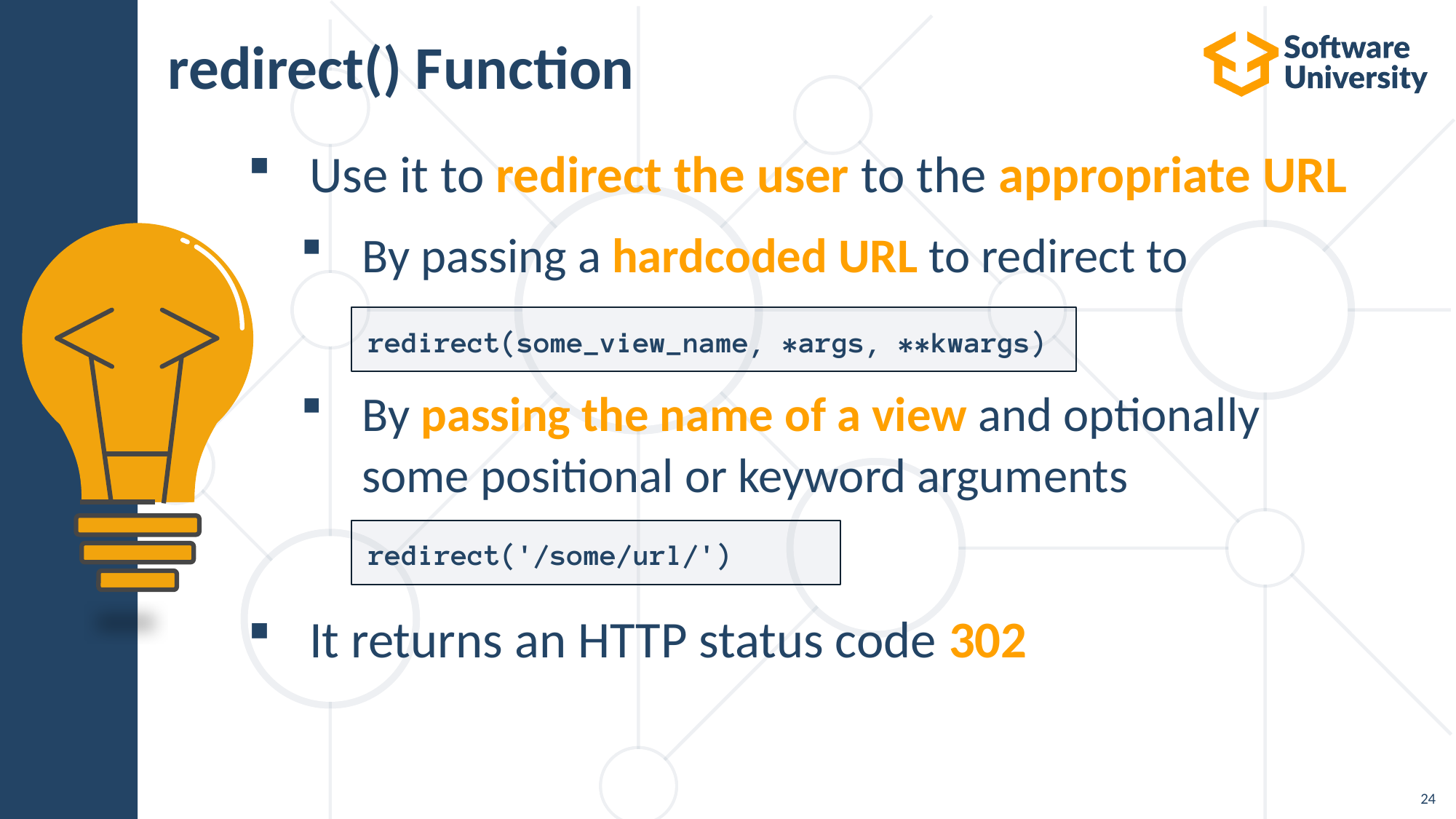

# redirect() Function
Use it to redirect the user to the appropriate URL
By passing a hardcoded URL to redirect to

By passing the name of a view and optionally some positional or keyword arguments

It returns an HTTP status code 302
redirect(some_view_name, *args, **kwargs)
redirect('/some/url/')
24